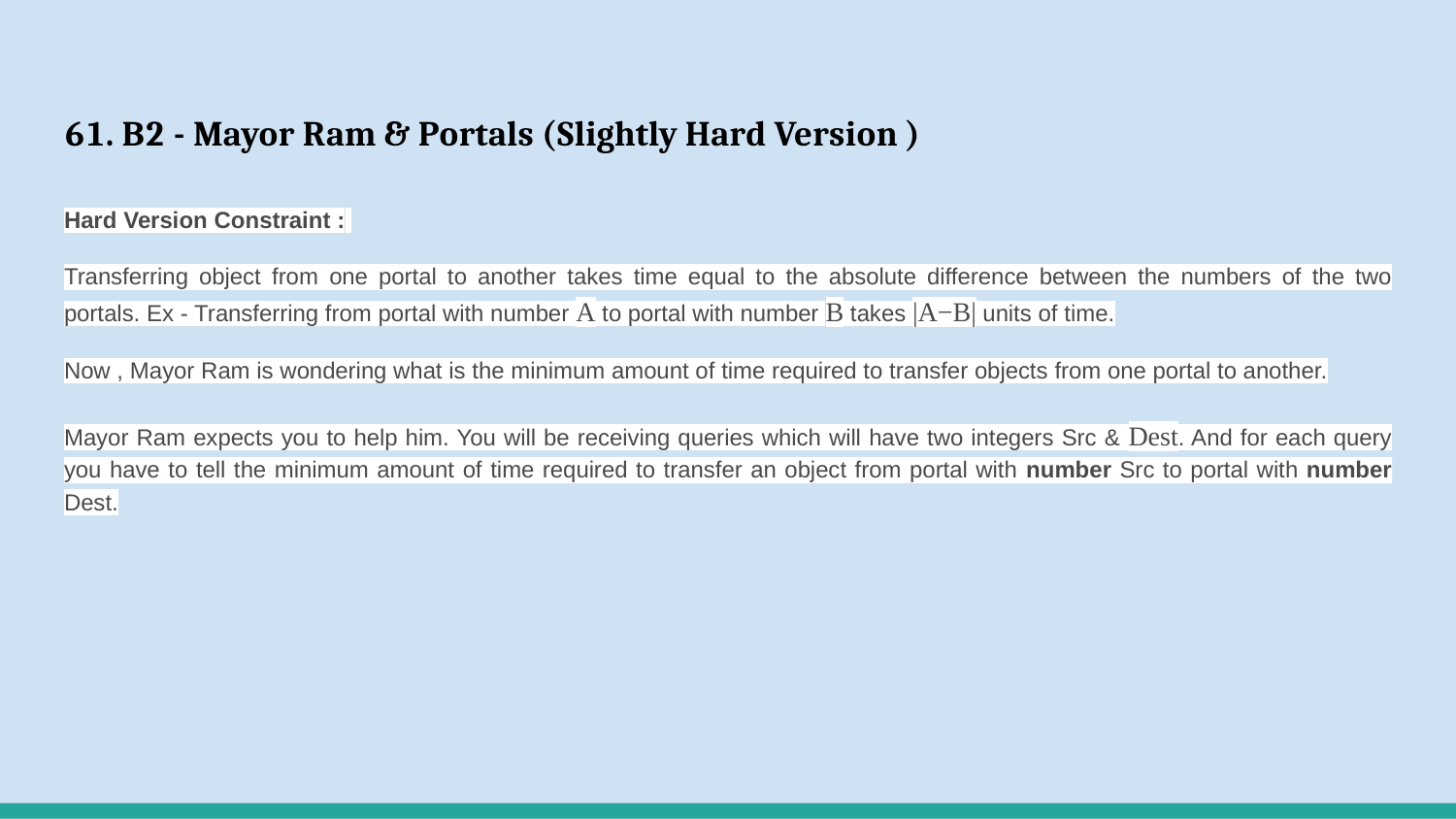

# 61. B2 - Mayor Ram & Portals (Slightly Hard Version )

Hard Version Constraint :
Transferring object from one portal to another takes time equal to the absolute difference between the numbers of the two portals. Ex - Transferring from portal with number A to portal with number B takes |A−B| units of time.
Now , Mayor Ram is wondering what is the minimum amount of time required to transfer objects from one portal to another.
Mayor Ram expects you to help him. You will be receiving queries which will have two integers Src & Dest. And for each query you have to tell the minimum amount of time required to transfer an object from portal with number Src to portal with number Dest.